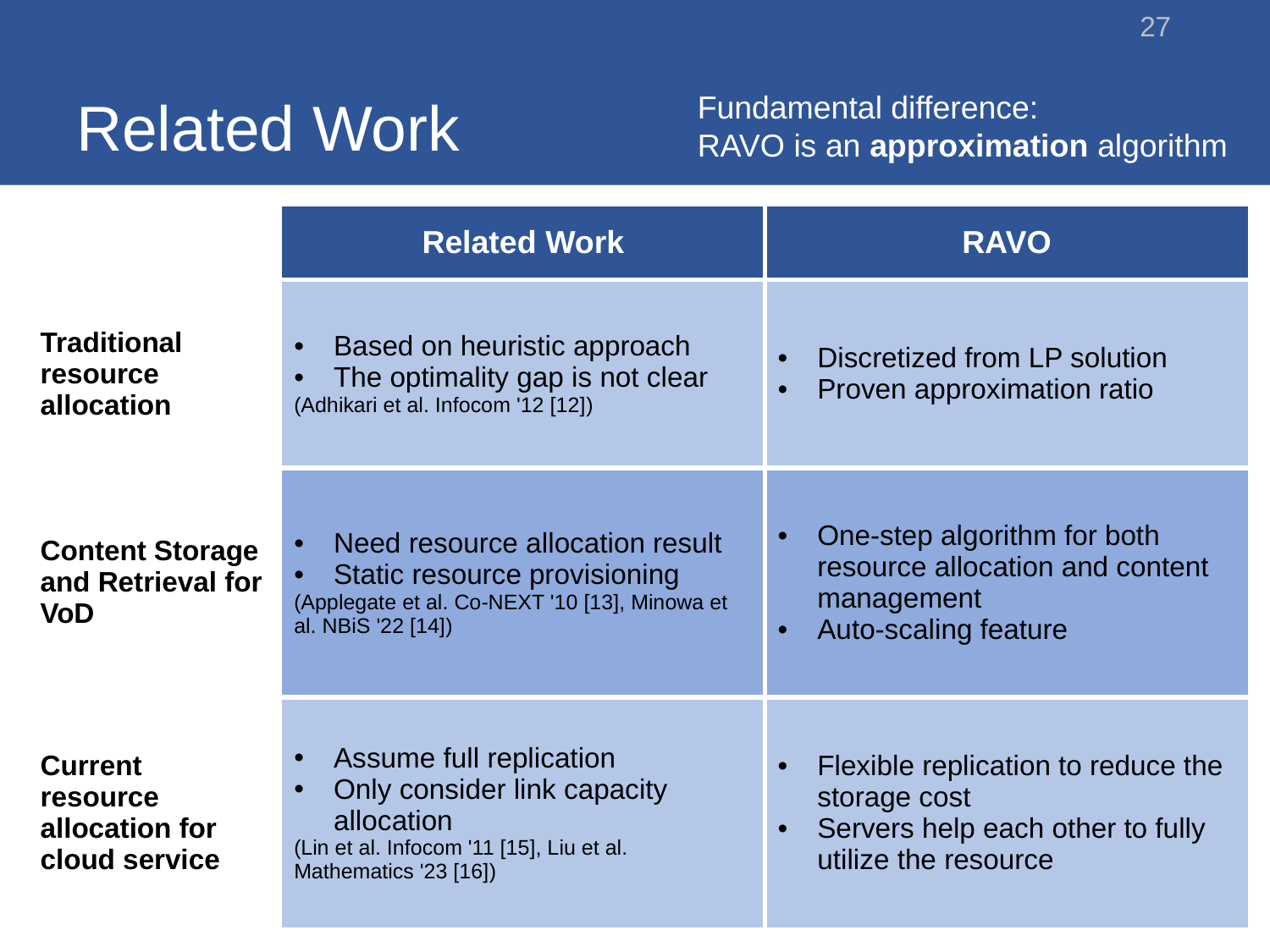

27
# Related Work
Fundamental difference:
RAVO is an approximation algorithm
|  | Related Work | RAVO |
| --- | --- | --- |
| Traditional resource allocation | Based on heuristic approach The optimality gap is not clear (Adhikari et al. Infocom '12 [12]) | Discretized from LP solution Proven approximation ratio |
| Content Storage and Retrieval for VoD | Need resource allocation result Static resource provisioning (Applegate et al. Co-NEXT '10 [13], Minowa et al. NBiS '22 [14]) | One-step algorithm for both resource allocation and content management Auto-scaling feature |
| Current resource allocation for cloud service | Assume full replication Only consider link capacity allocation (Lin et al. Infocom '11 [15], Liu et al. Mathematics '23 [16]) | Flexible replication to reduce the storage cost Servers help each other to fully utilize the resource |